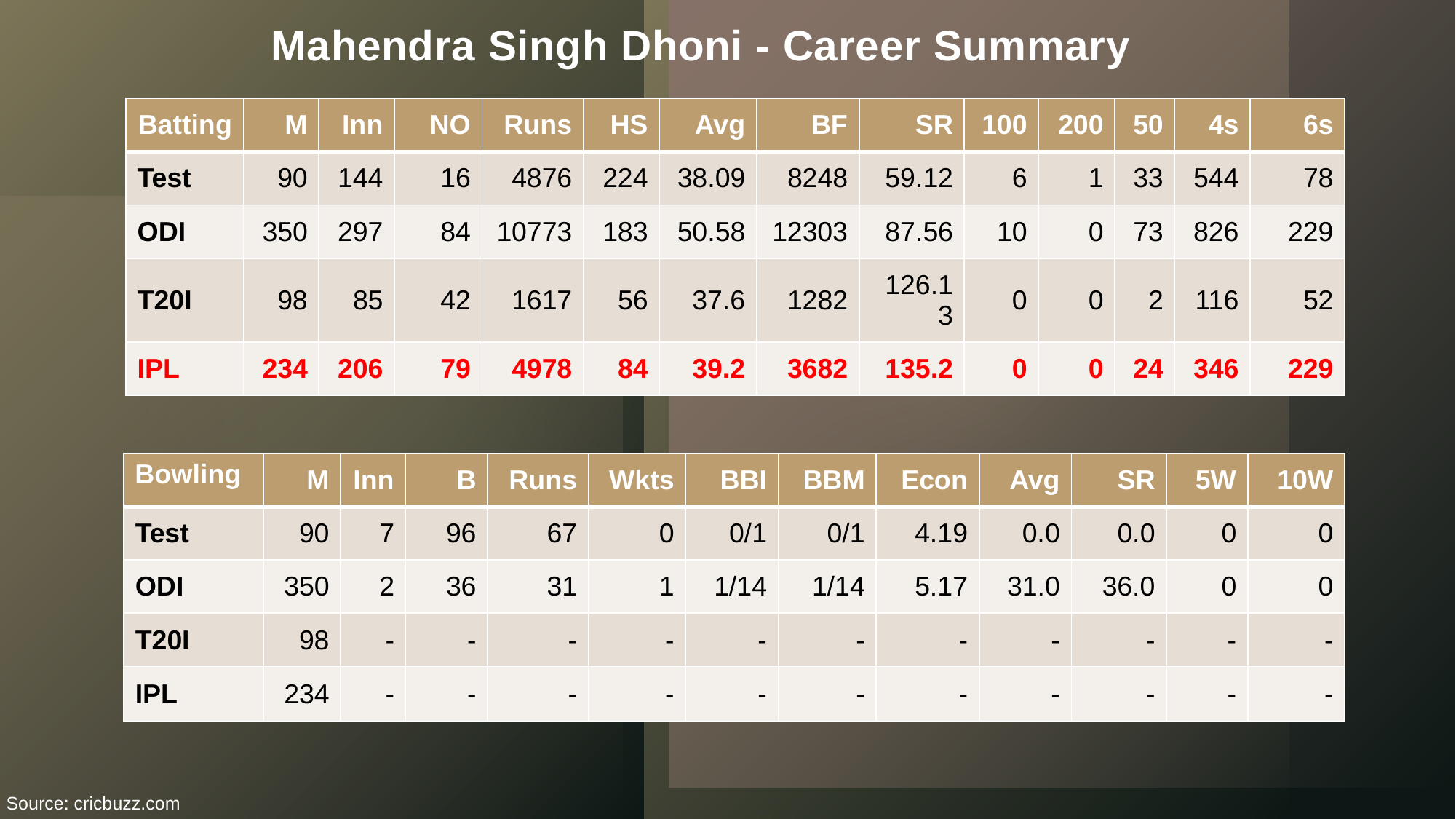

# Mahendra Singh Dhoni - Career Summary
| Batting | M | Inn | NO | Runs | HS | Avg | BF | SR | 100 | 200 | 50 | 4s | 6s |
| --- | --- | --- | --- | --- | --- | --- | --- | --- | --- | --- | --- | --- | --- |
| Test | 90 | 144 | 16 | 4876 | 224 | 38.09 | 8248 | 59.12 | 6 | 1 | 33 | 544 | 78 |
| ODI | 350 | 297 | 84 | 10773 | 183 | 50.58 | 12303 | 87.56 | 10 | 0 | 73 | 826 | 229 |
| T20I | 98 | 85 | 42 | 1617 | 56 | 37.6 | 1282 | 126.13 | 0 | 0 | 2 | 116 | 52 |
| IPL | 234 | 206 | 79 | 4978 | 84 | 39.2 | 3682 | 135.2 | 0 | 0 | 24 | 346 | 229 |
| Bowling | M | Inn | B | Runs | Wkts | BBI | BBM | Econ | Avg | SR | 5W | 10W |
| --- | --- | --- | --- | --- | --- | --- | --- | --- | --- | --- | --- | --- |
| Test | 90 | 7 | 96 | 67 | 0 | 0/1 | 0/1 | 4.19 | 0.0 | 0.0 | 0 | 0 |
| ODI | 350 | 2 | 36 | 31 | 1 | 1/14 | 1/14 | 5.17 | 31.0 | 36.0 | 0 | 0 |
| T20I | 98 | - | - | - | - | - | - | - | - | - | - | - |
| IPL | 234 | - | - | - | - | - | - | - | - | - | - | - |
Source: cricbuzz.com